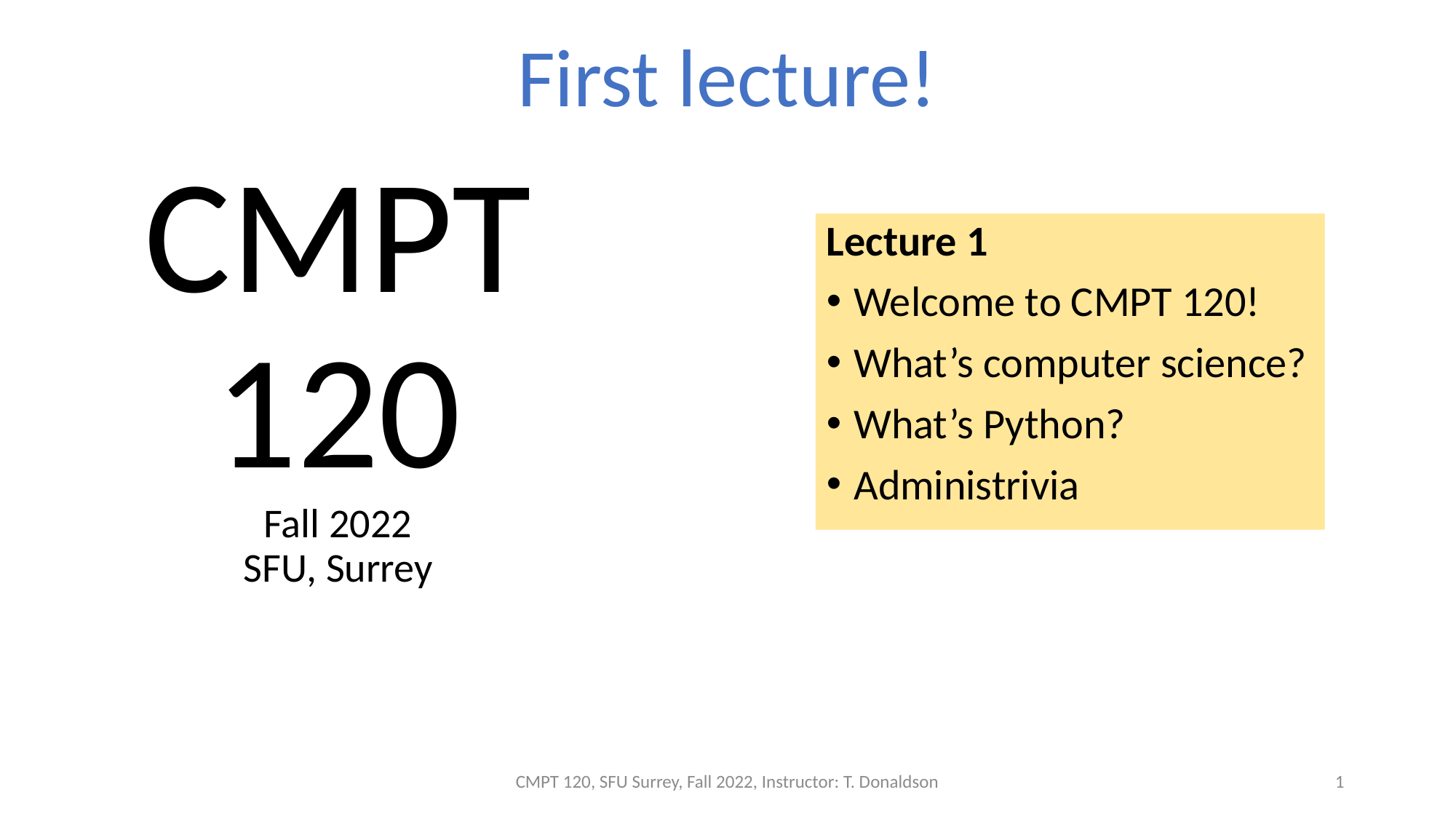

First lecture!
# CMPT 120 Fall 2022 SFU, Surrey
Lecture 1
Welcome to CMPT 120!
What’s computer science?
What’s Python?
Administrivia
CMPT 120, SFU Surrey, Fall 2022, Instructor: T. Donaldson
1